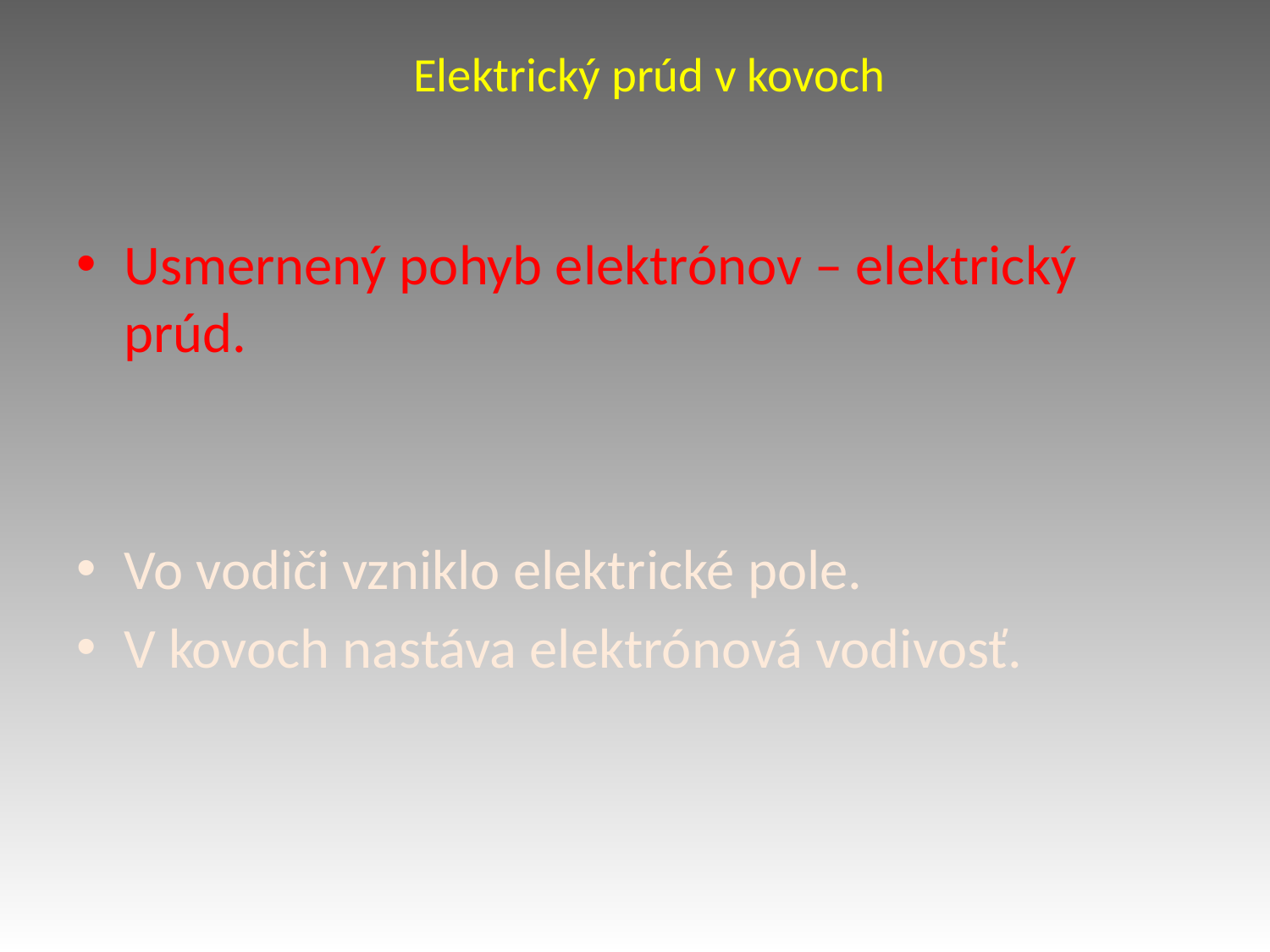

Elektrický prúd v kovoch
Usmernený pohyb elektrónov – elektrický prúd.

Vo vodiči vzniklo elektrické pole.
V kovoch nastáva elektrónová vodivosť.